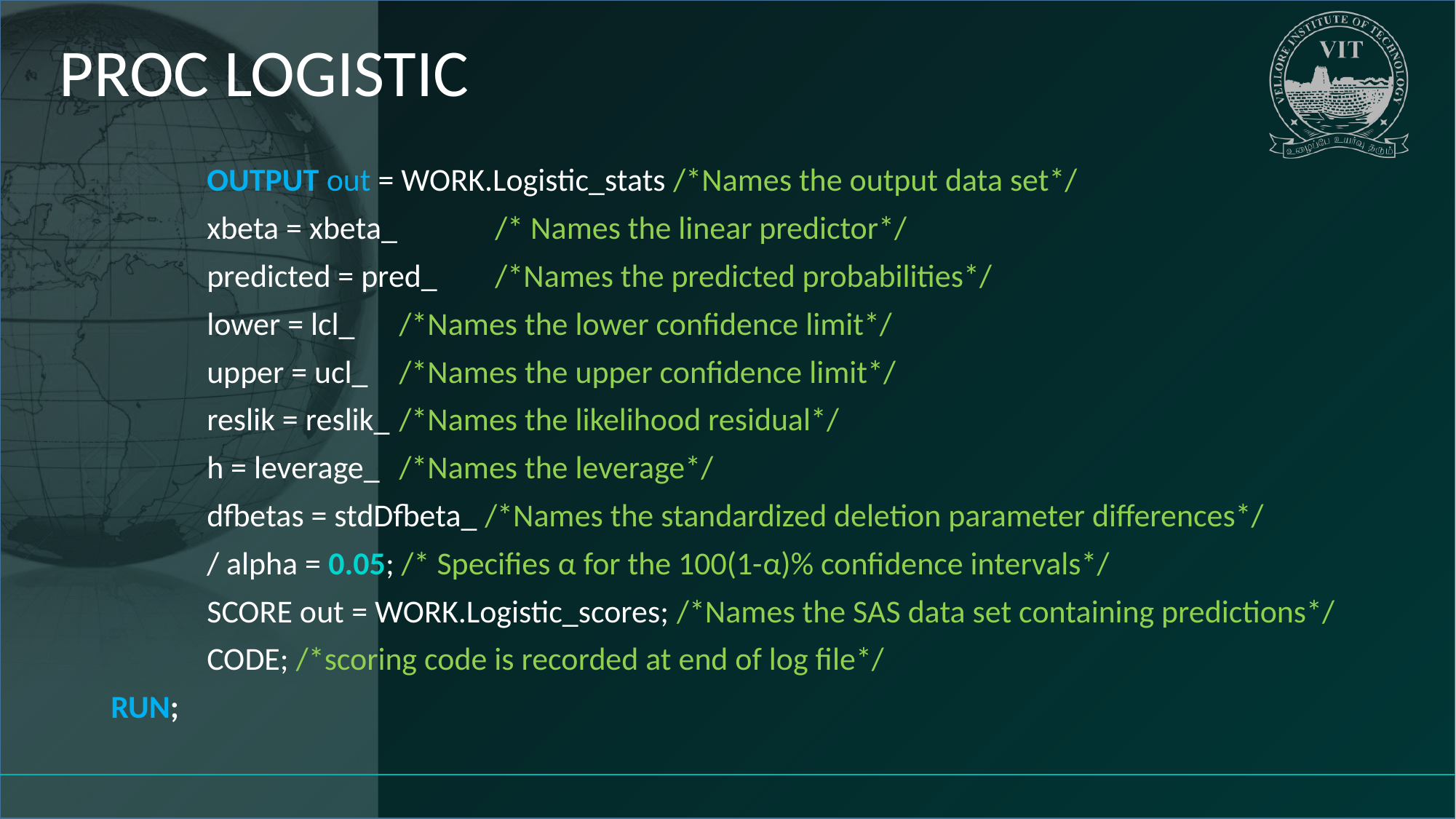

# PROC LOGISTIC
	OUTPUT out = WORK.Logistic_stats /*Names the output data set*/
		xbeta = xbeta_ 	/* Names the linear predictor*/
		predicted = pred_ 	/*Names the predicted probabilities*/
		lower = lcl_ 		/*Names the lower confidence limit*/
		upper = ucl_ 		/*Names the upper confidence limit*/
		reslik = reslik_ 	/*Names the likelihood residual*/
		h = leverage_ 	/*Names the leverage*/
		dfbetas = stdDfbeta_ /*Names the standardized deletion parameter differences*/
		/ alpha = 0.05; /* Specifies α for the 100(1-α)% confidence intervals*/
	SCORE out = WORK.Logistic_scores; /*Names the SAS data set containing predictions*/
	CODE; /*scoring code is recorded at end of log file*/
RUN;